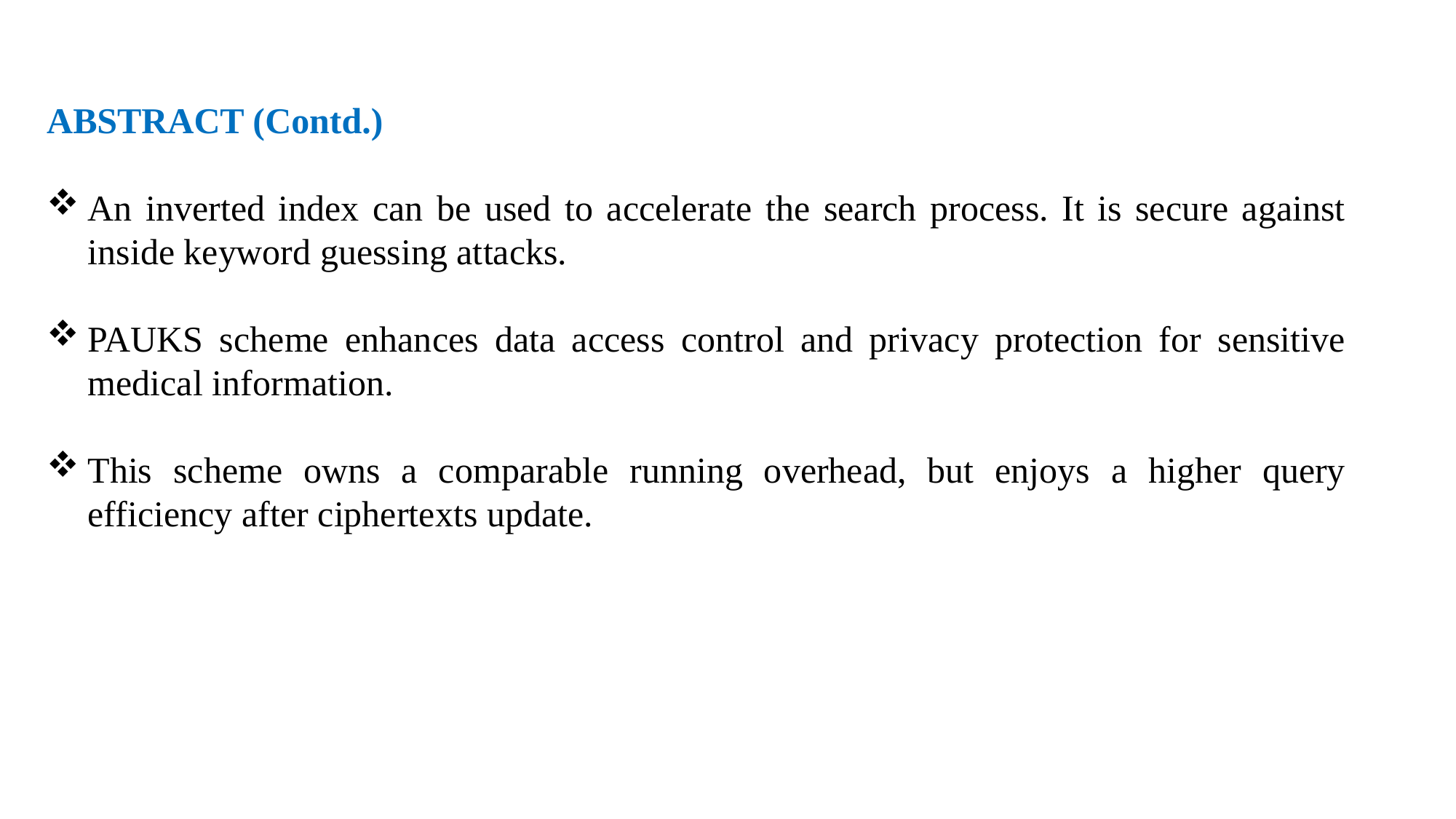

ABSTRACT (Contd.)

An inverted index can be used to accelerate the search process. It is secure against inside keyword guessing attacks.

PAUKS scheme enhances data access control and privacy protection for sensitive medical information.

This scheme owns a comparable running overhead, but enjoys a higher query efficiency after ciphertexts update.